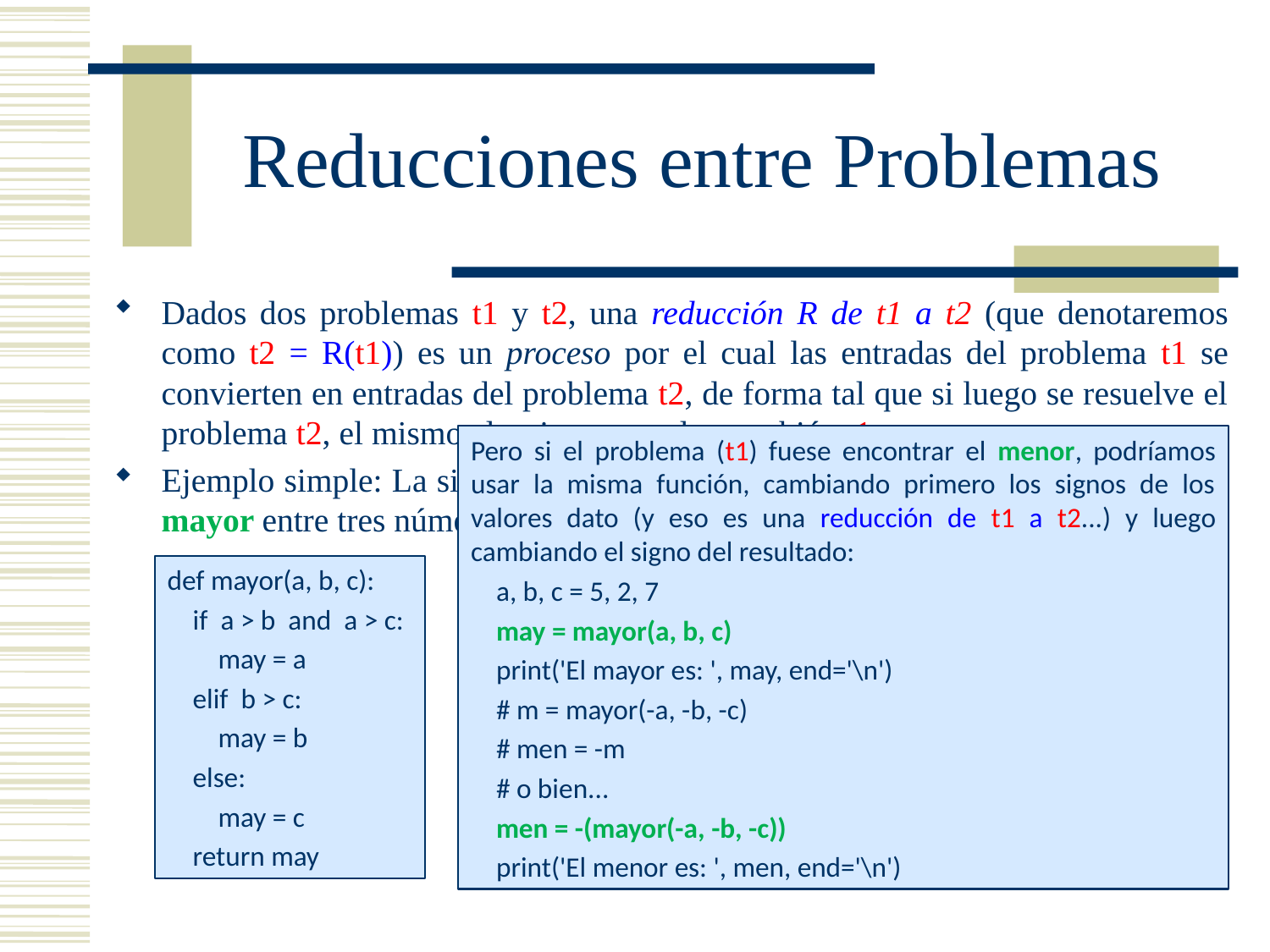

# Reducciones entre Problemas
Dados dos problemas t1 y t2, una reducción R de t1 a t2 (que denotaremos como t2 = R(t1)) es un proceso por el cual las entradas del problema t1 se convierten en entradas del problema t2, de forma tal que si luego se resuelve el problema t2, el mismo algoritmo resuelve también t1.
Ejemplo simple: La siguiente función resuelve el problema (t2) de encontrar el mayor entre tres números:

Pero si el problema (t1) fuese encontrar el menor, podríamos usar la misma función, cambiando primero los signos de los valores dato (y eso es una reducción de t1 a t2...) y luego cambiando el signo del resultado:
    a, b, c = 5, 2, 7
    may = mayor(a, b, c)
    print('El mayor es: ', may, end='\n')
    # m = mayor(-a, -b, -c)
    # men = -m
    # o bien...
    men = -(mayor(-a, -b, -c))
    print('El menor es: ', men, end='\n')
def mayor(a, b, c):
    if  a > b  and  a > c:
        may = a
    elif  b > c:
        may = b
    else:
        may = c
    return may